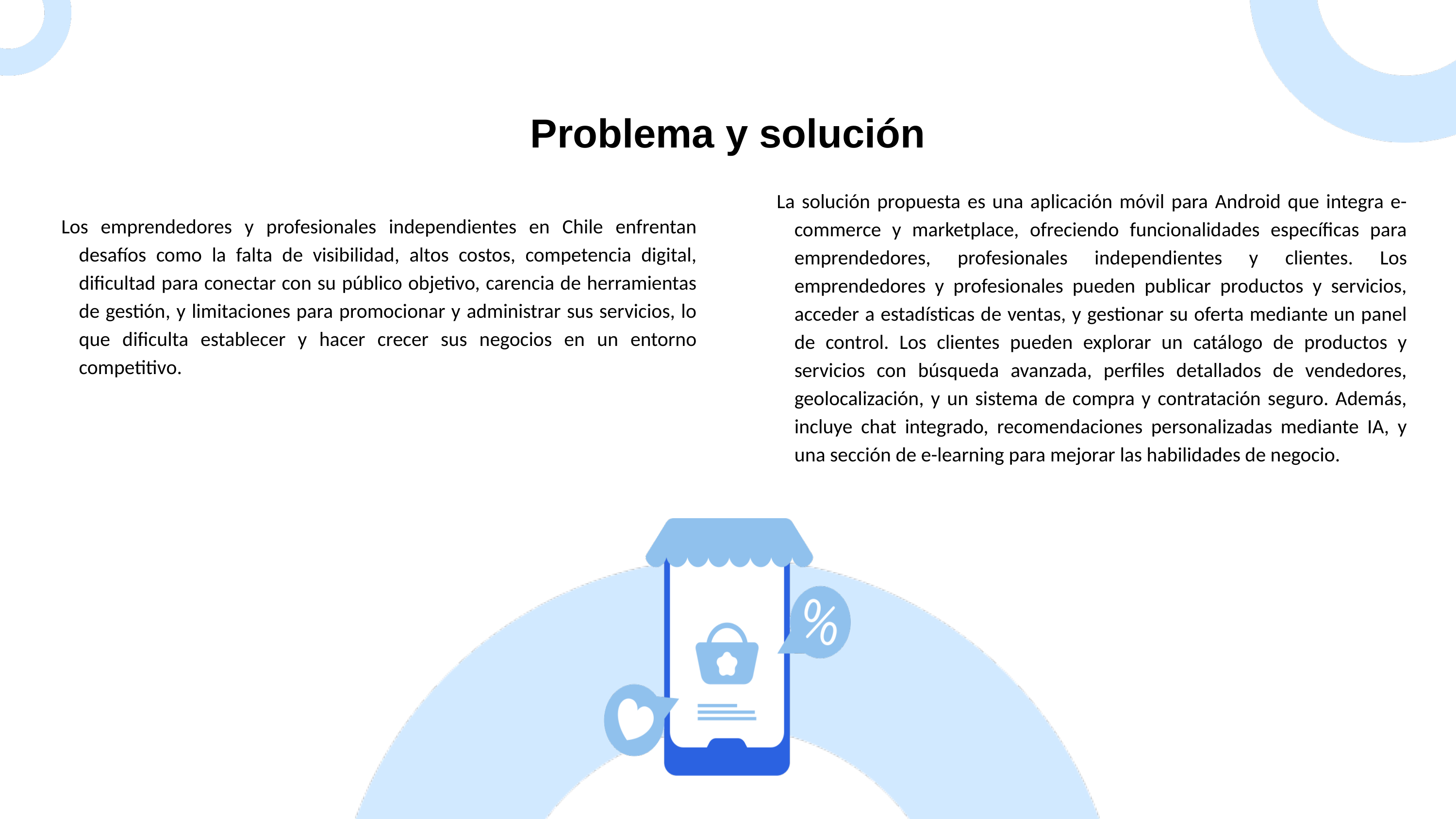

Problema y solución

Los emprendedores y profesionales independientes en Chile enfrentan desafíos como la falta de visibilidad, altos costos, competencia digital, dificultad para conectar con su público objetivo, carencia de herramientas de gestión, y limitaciones para promocionar y administrar sus servicios, lo que dificulta establecer y hacer crecer sus negocios en un entorno competitivo.

La solución propuesta es una aplicación móvil para Android que integra e-commerce y marketplace, ofreciendo funcionalidades específicas para emprendedores, profesionales independientes y clientes. Los emprendedores y profesionales pueden publicar productos y servicios, acceder a estadísticas de ventas, y gestionar su oferta mediante un panel de control. Los clientes pueden explorar un catálogo de productos y servicios con búsqueda avanzada, perfiles detallados de vendedores, geolocalización, y un sistema de compra y contratación seguro. Además, incluye chat integrado, recomendaciones personalizadas mediante IA, y una sección de e-learning para mejorar las habilidades de negocio.